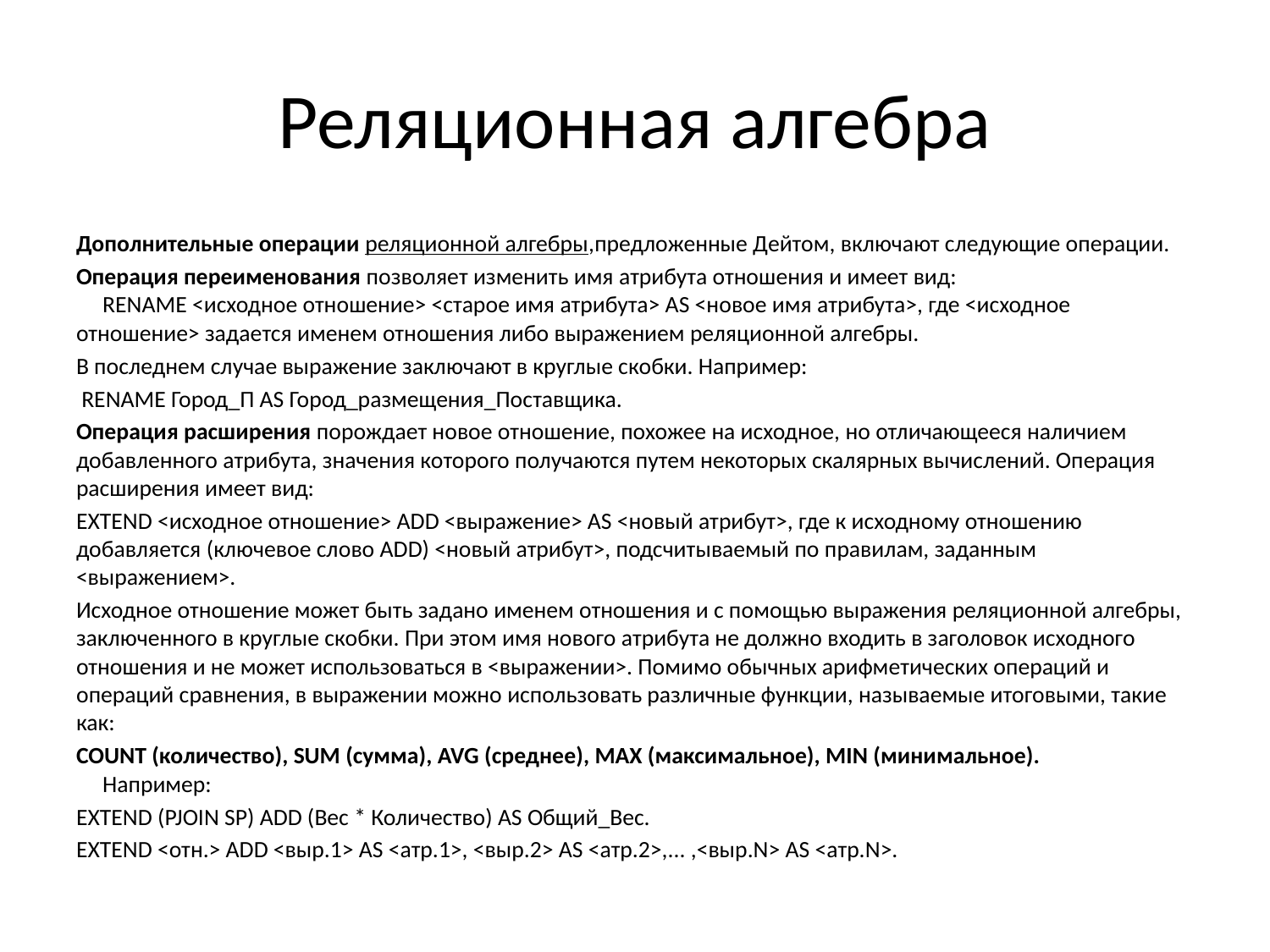

# Реляционная алгебра
Дополнительные операции реляционной алгебры,предложенные Дейтом, включают следующие операции.
Операция переименования позволяет изменить имя атрибута отношения и имеет вид:
     RENAME <исходное отношение> <старое имя атрибута> AS <новое имя атрибута>, где <исходное отношение> задается именем отношения либо выражением реляционной алгебры.
В последнем случае выражение заключают в круглые скобки. Например:
 RENAME Город_П AS Город_размещения_Поставщика.
Операция расширения порождает новое отношение, похожее на исходное, но отличающееся наличием добавленного атрибута, значения которого получаются путем некоторых скалярных вычислений. Операция расширения имеет вид:
EXTEND <исходное отношение> ADD <выражение> AS <новый атрибут>, где к исходному отношению добавляется (ключевое слово ADD) <новый атрибут>, подсчитываемый по правилам, заданным <выражением>.
Исходное отношение может быть задано именем отношения и с помощью выражения реляционной алгебры, заключенного в круглые скобки. При этом имя нового атрибута не должно входить в заголовок исходного отношения и не может использоваться в <выражении>. Помимо обычных арифметических операций и операций сравнения, в выражении можно использовать различные функции, называемые итоговыми, такие как:
COUNT (количество), SUM (сумма), AVG (среднее), МАХ (максимальное), MIN (минимальное).
     Например:
EXTEND (PJOIN SP) ADD (Вес * Количество) AS Общий_Вес.
EXTEND <отн.> ADD <выр.1> AS <атр.1>, <выр.2> AS <атр.2>,... ,<выр.N> AS <атр.N>.